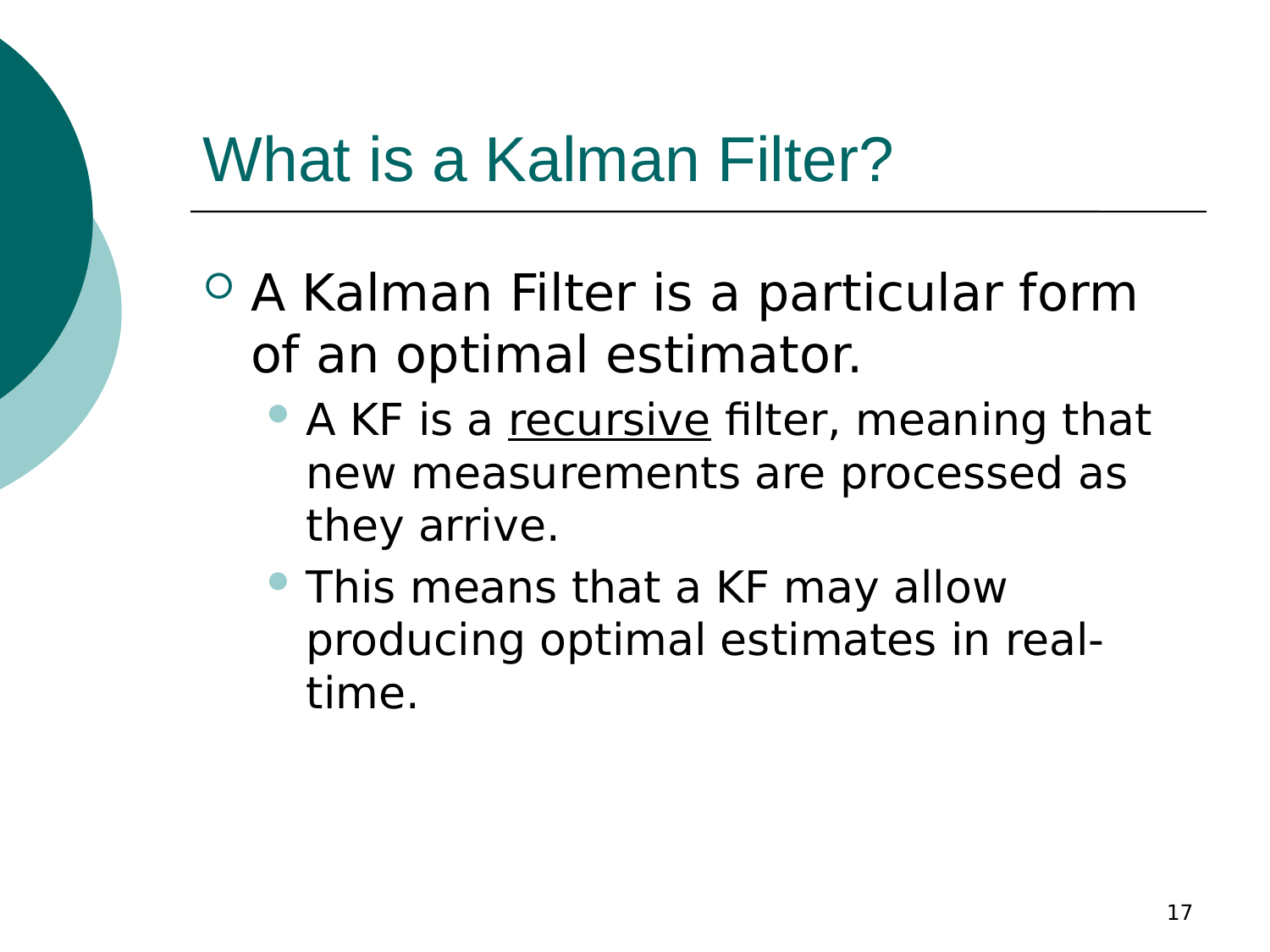

# What is a Kalman Filter?
A Kalman Filter is a particular form of an optimal estimator.
A KF is a recursive filter, meaning that new measurements are processed as they arrive.
This means that a KF may allow producing optimal estimates in real-time.
17